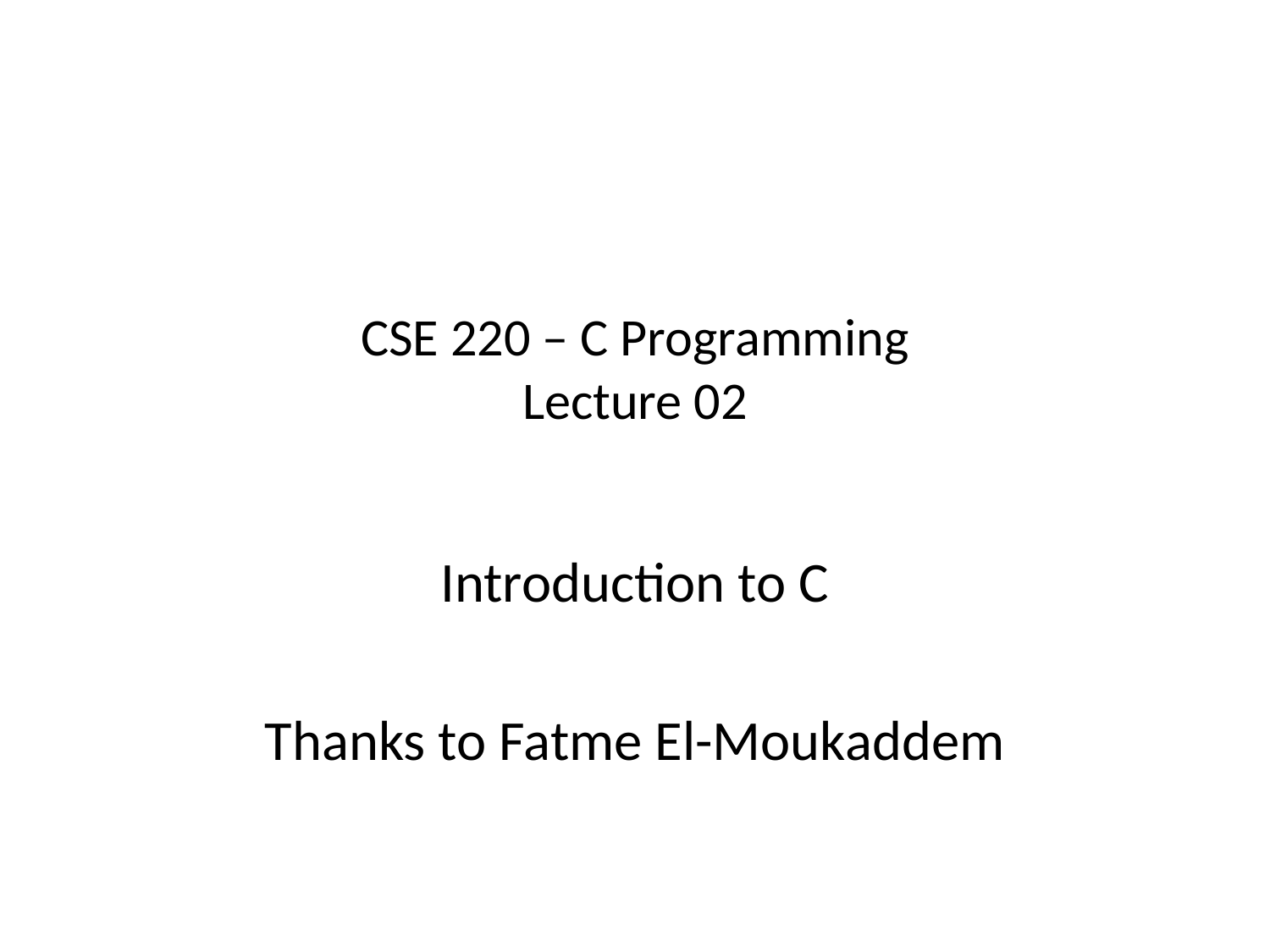

# CSE 220 – C Programming Lecture 02
Introduction to C

Thanks to Fatme El-Moukaddem